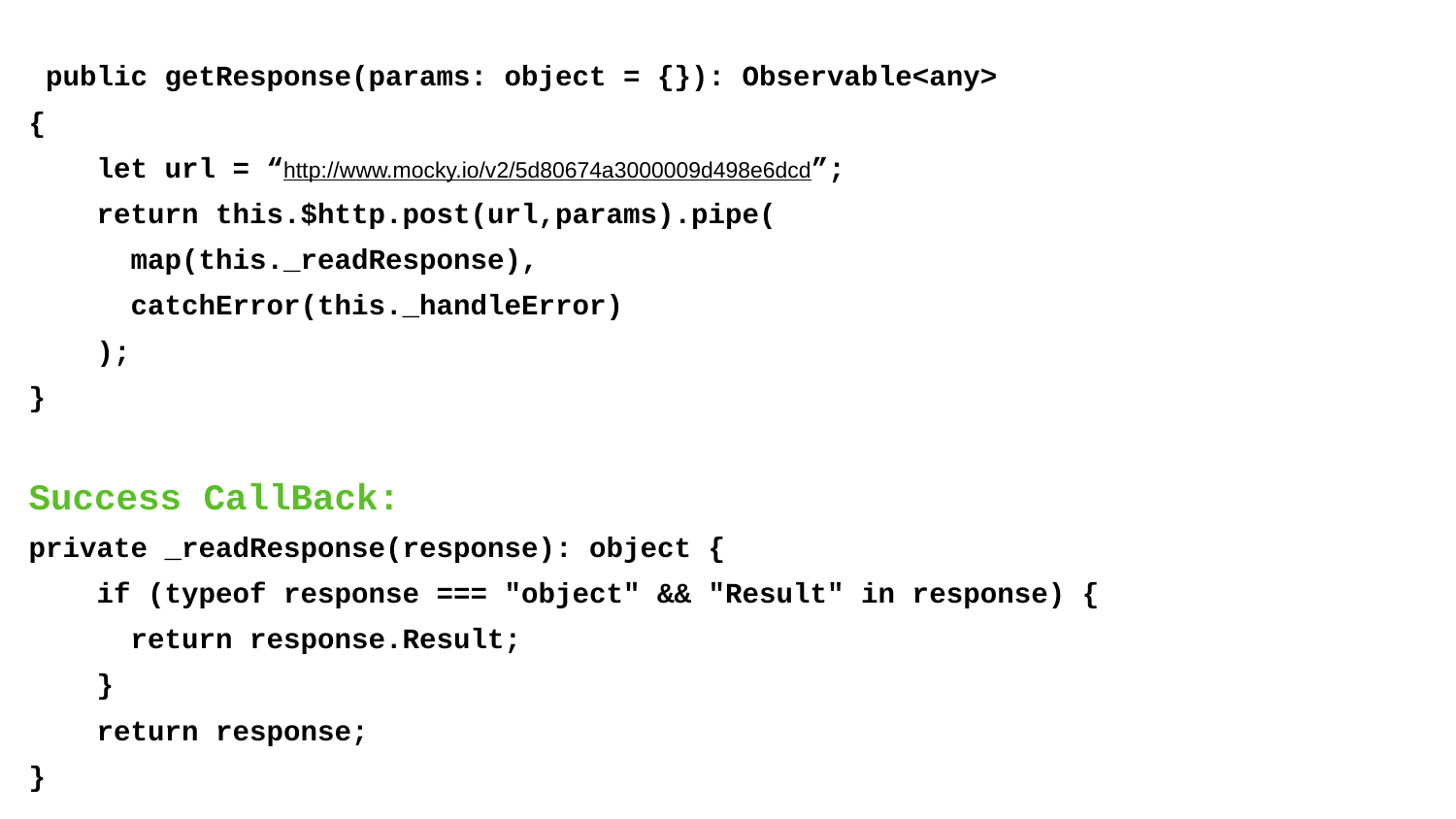

public getResponse(params: object = {}): Observable<any>
{
    let url = “http://www.mocky.io/v2/5d80674a3000009d498e6dcd”;
    return this.$http.post(url,params).pipe(
      map(this._readResponse),
      catchError(this._handleError)
    );
}

Success CallBack:
private _readResponse(response): object {
    if (typeof response === "object" && "Result" in response) {
      return response.Result;
    }
    return response;
}